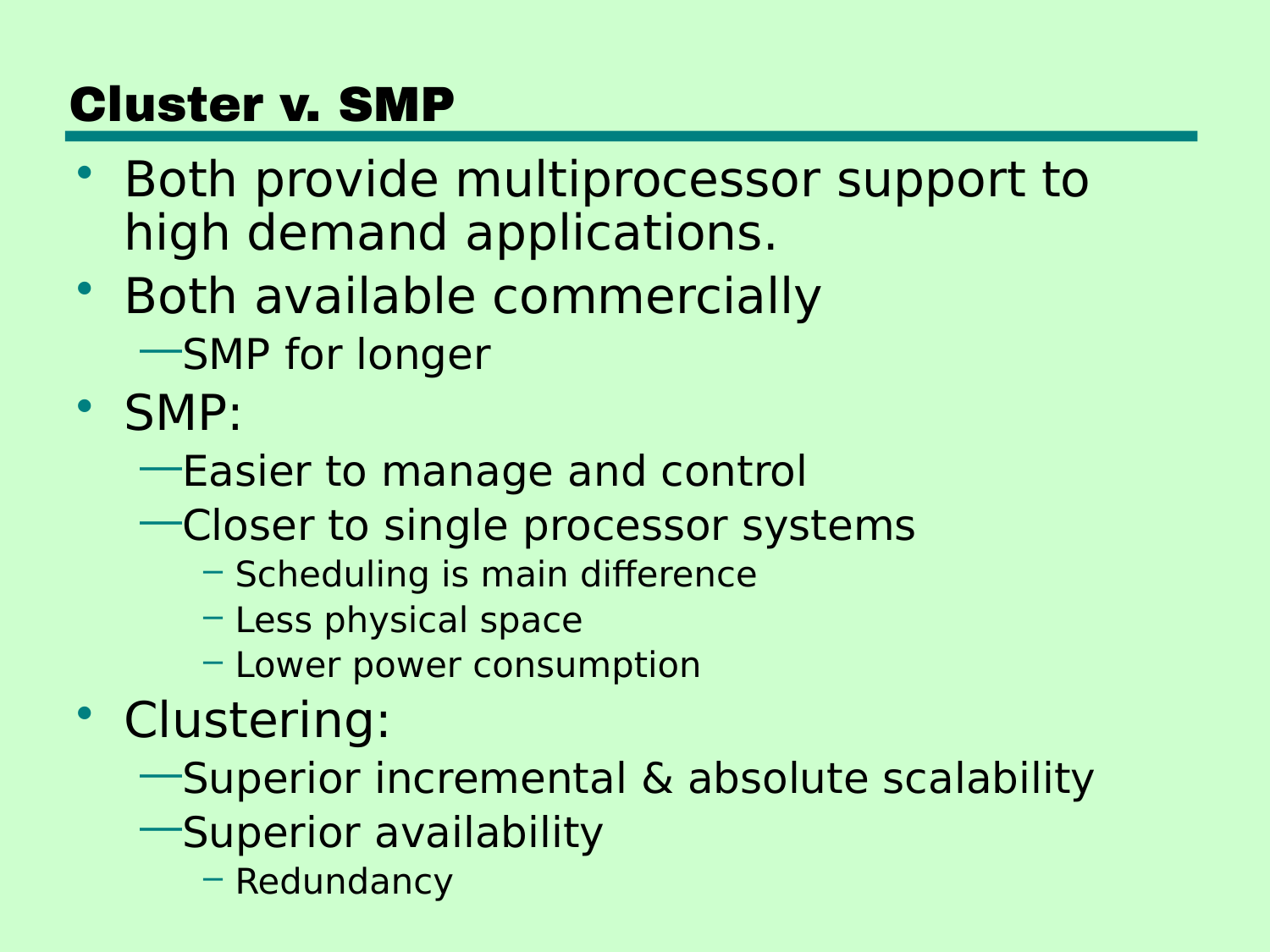

# Cluster v. SMP
Both provide multiprocessor support to high demand applications.
Both available commercially
SMP for longer
SMP:
Easier to manage and control
Closer to single processor systems
Scheduling is main difference
Less physical space
Lower power consumption
Clustering:
Superior incremental & absolute scalability
Superior availability
Redundancy